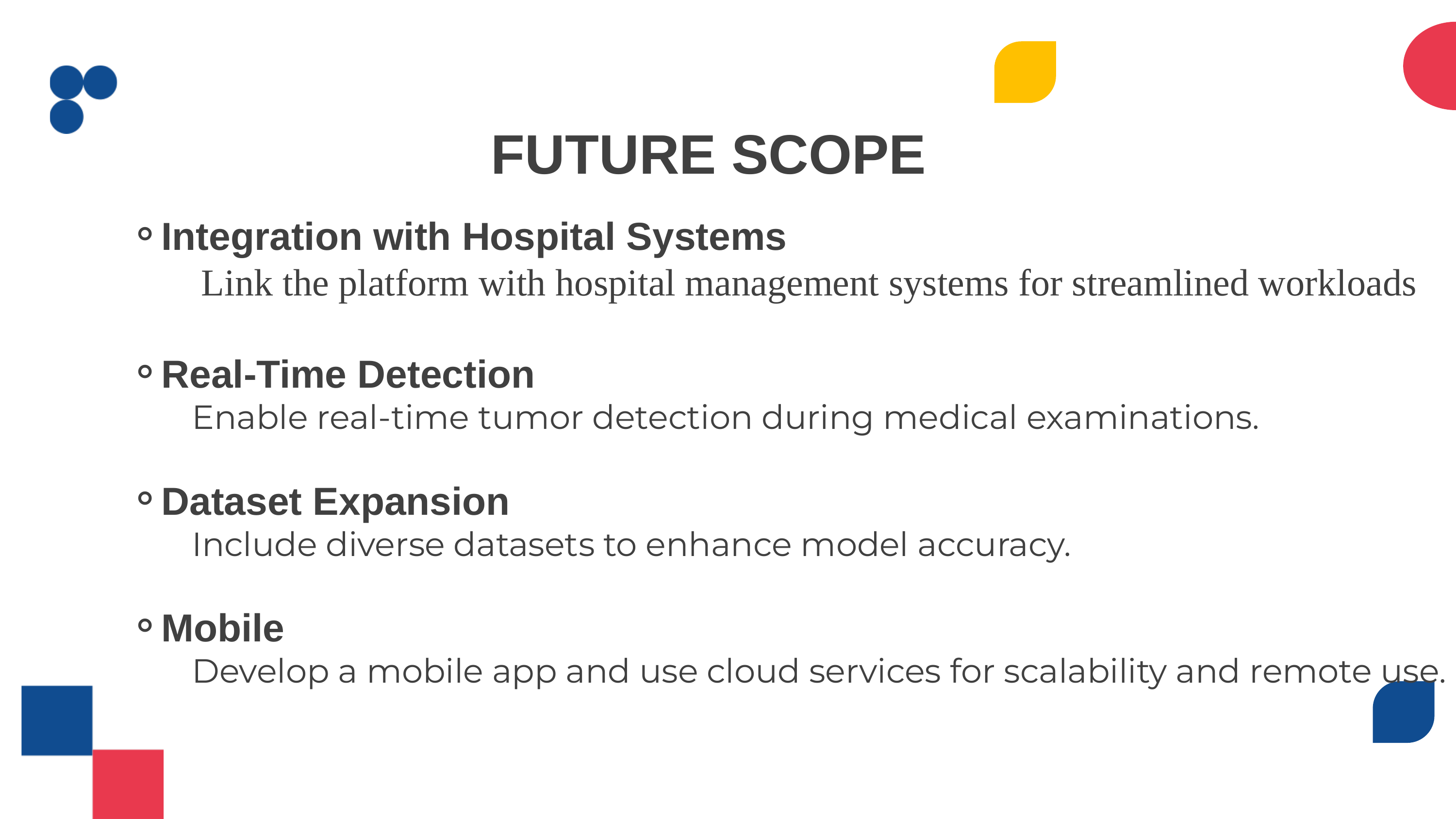

FUTURE SCOPE

Integration with Hospital Systems
       Link the platform with hospital management systems for streamlined workloads

Real-Time Detection
        Enable real-time tumor detection during medical examinations.

Dataset Expansion
        Include diverse datasets to enhance model accuracy.

Mobile
        Develop a mobile app and use cloud services for scalability and remote use.